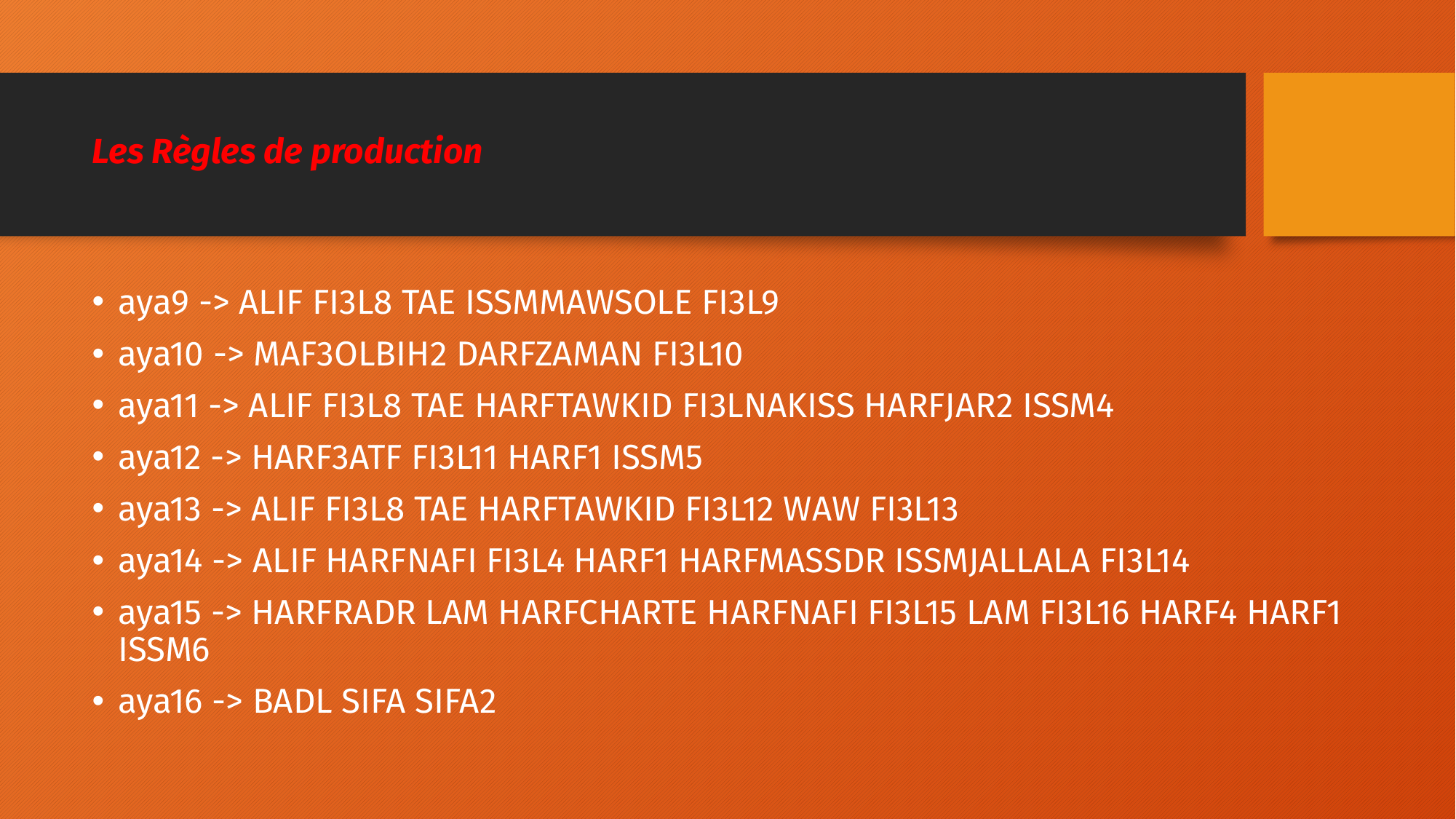

# Les Règles de production
aya9 -> ALIF FI3L8 TAE ISSMMAWSOLE FI3L9
aya10 -> MAF3OLBIH2 DARFZAMAN FI3L10
aya11 -> ALIF FI3L8 TAE HARFTAWKID FI3LNAKISS HARFJAR2 ISSM4
aya12 -> HARF3ATF FI3L11 HARF1 ISSM5
aya13 -> ALIF FI3L8 TAE HARFTAWKID FI3L12 WAW FI3L13
aya14 -> ALIF HARFNAFI FI3L4 HARF1 HARFMASSDR ISSMJALLALA FI3L14
aya15 -> HARFRADR LAM HARFCHARTE HARFNAFI FI3L15 LAM FI3L16 HARF4 HARF1 ISSM6
aya16 -> BADL SIFA SIFA2